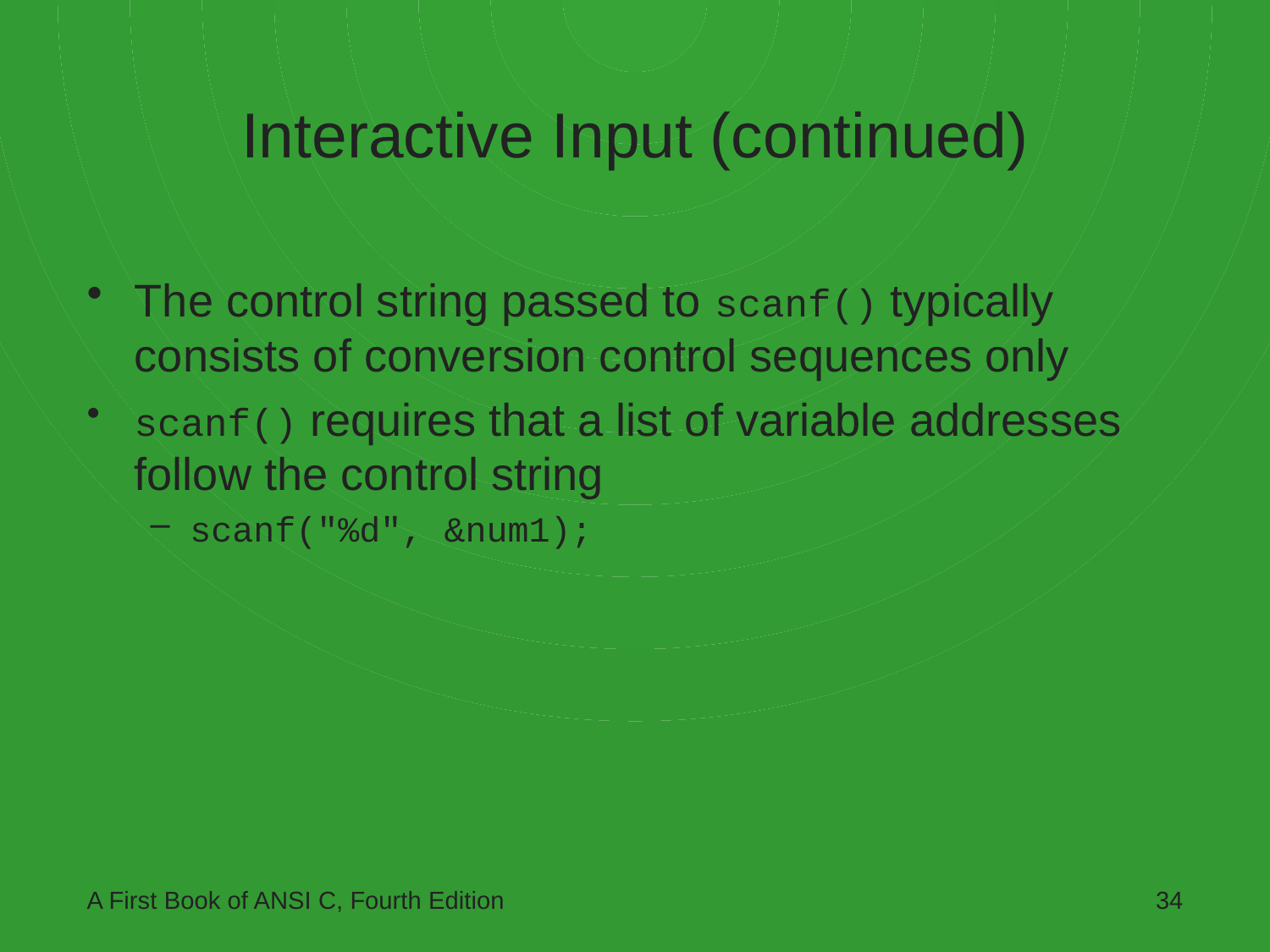

# Interactive Input (continued)
The control string passed to scanf() typically consists of conversion control sequences only
scanf() requires that a list of variable addresses follow the control string
scanf("%d", &num1);
A First Book of ANSI C, Fourth Edition
34